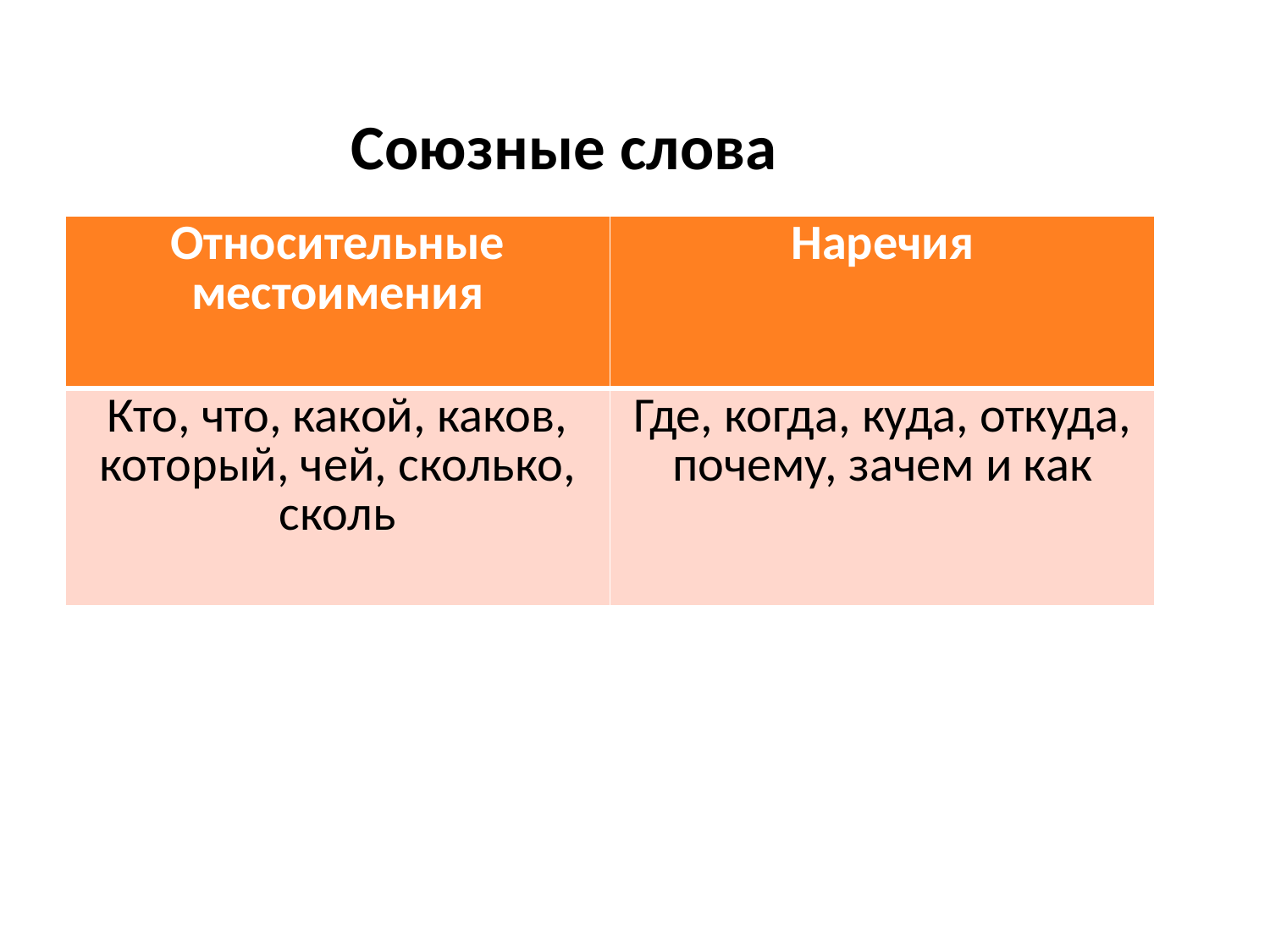

Союзные слова
| Относительные местоимения | Наречия |
| --- | --- |
| Кто, что, какой, каков, который, чей, сколько, сколь | Где, когда, куда, откуда, почему, зачем и как |